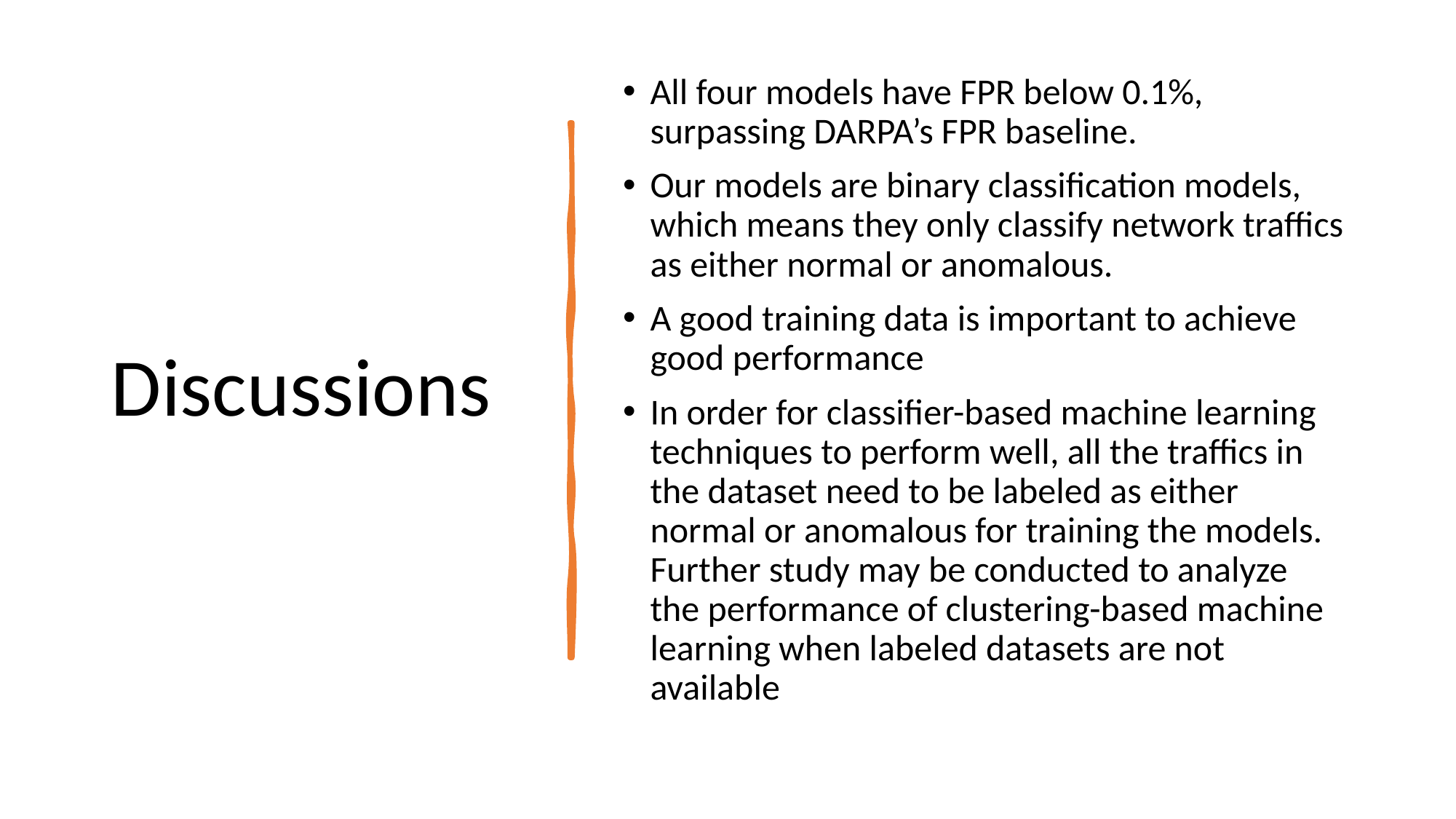

# Discussions
All four models have FPR below 0.1%, surpassing DARPA’s FPR baseline.
Our models are binary classification models, which means they only classify network traffics as either normal or anomalous.
A good training data is important to achieve good performance
In order for classifier-based machine learning techniques to perform well, all the traffics in the dataset need to be labeled as either normal or anomalous for training the models. Further study may be conducted to analyze the performance of clustering-based machine learning when labeled datasets are not available